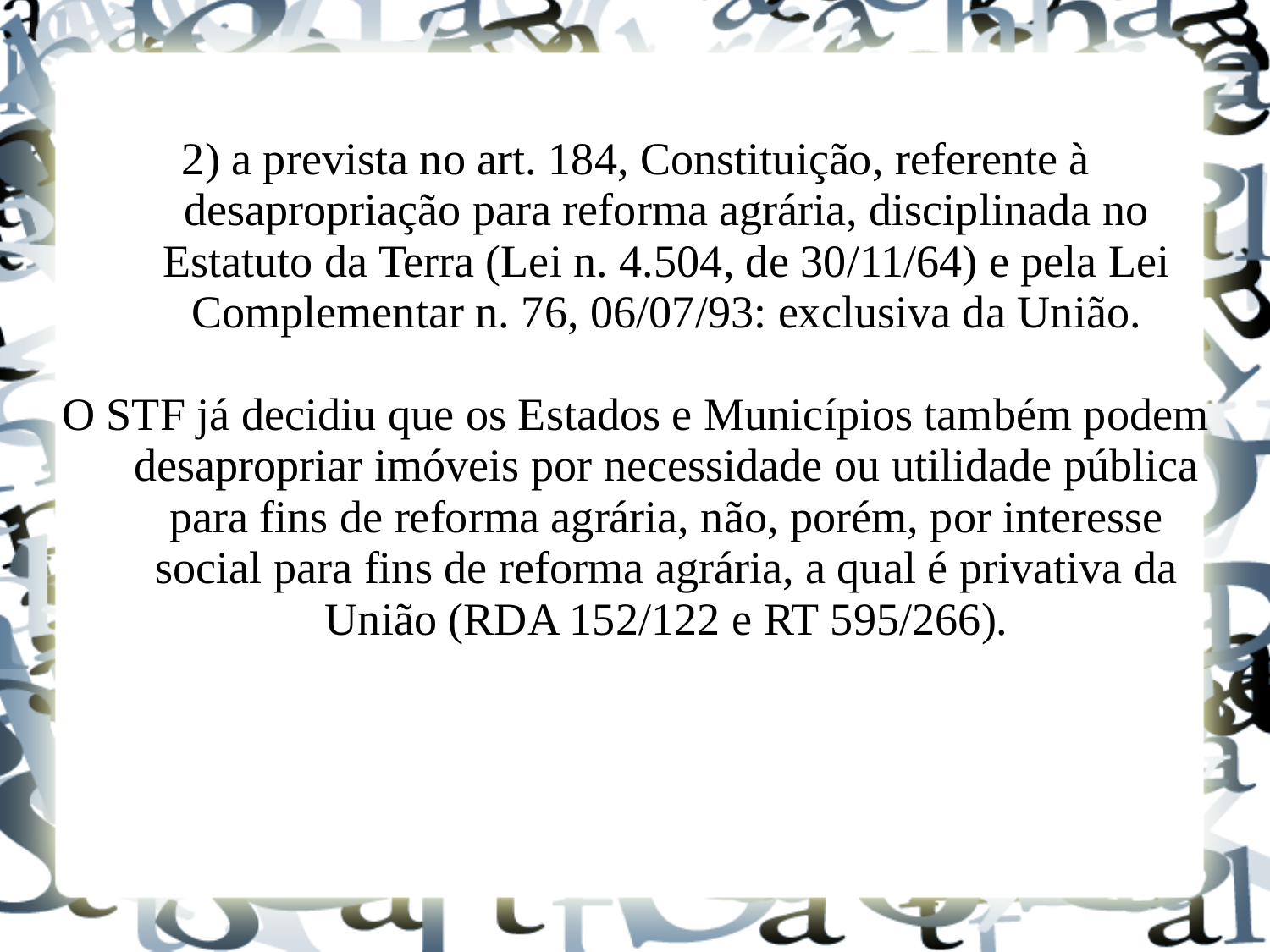

2) a prevista no art. 184, Constituição, referente à desapropriação para reforma agrária, disciplinada no Estatuto da Terra (Lei n. 4.504, de 30/11/64) e pela Lei Complementar n. 76, 06/07/93: exclusiva da União.

O STF já decidiu que os Estados e Municípios também podem desapropriar imóveis por necessidade ou utilidade pública para fins de reforma agrária, não, porém, por interesse social para fins de reforma agrária, a qual é privativa da União (RDA 152/122 e RT 595/266).